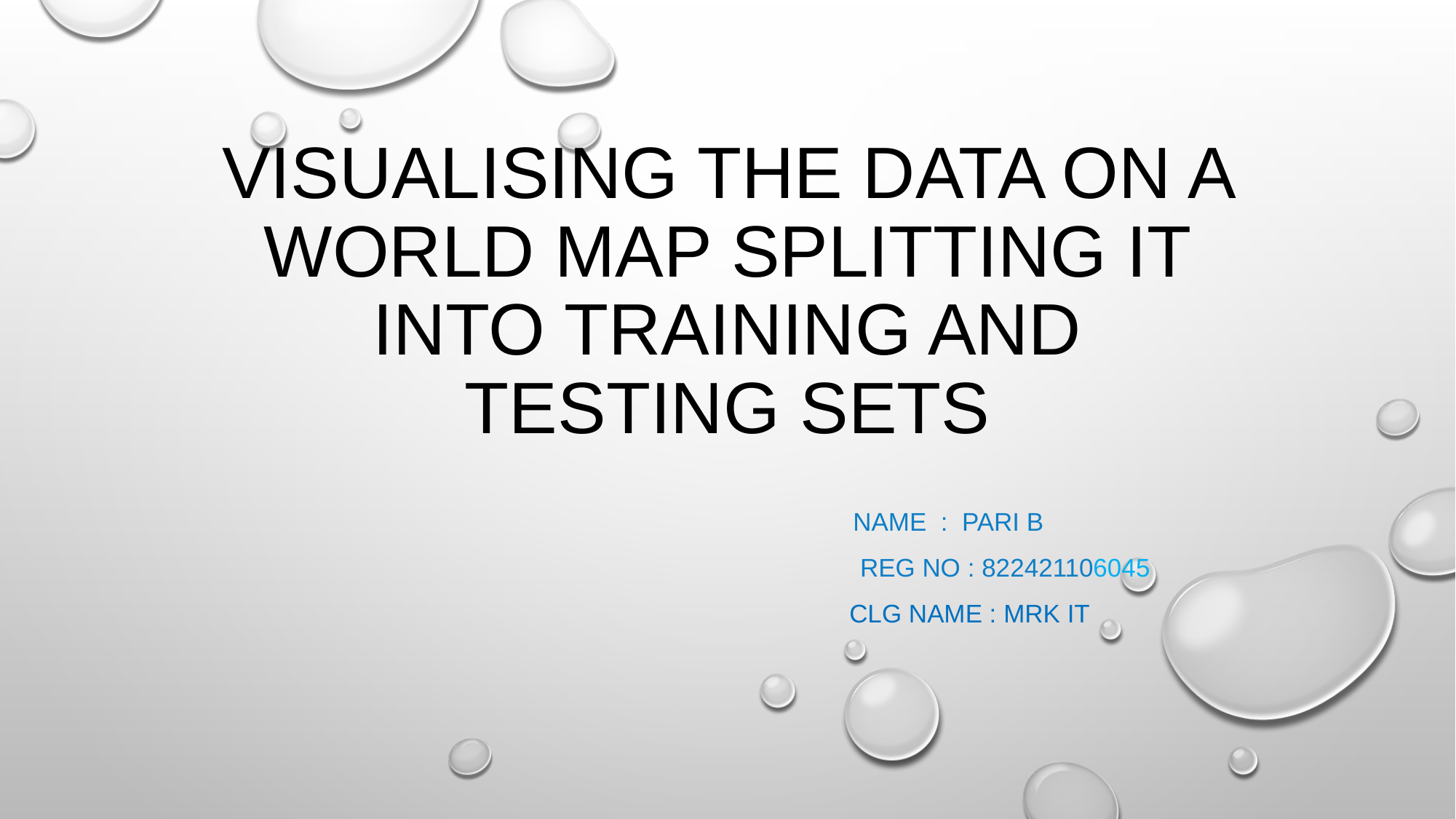

# Visualising the data on a world map splitting it into training and testing sets

             name  :  pari b
                             Reg no : 822421106045
                   Clg name : mrk it